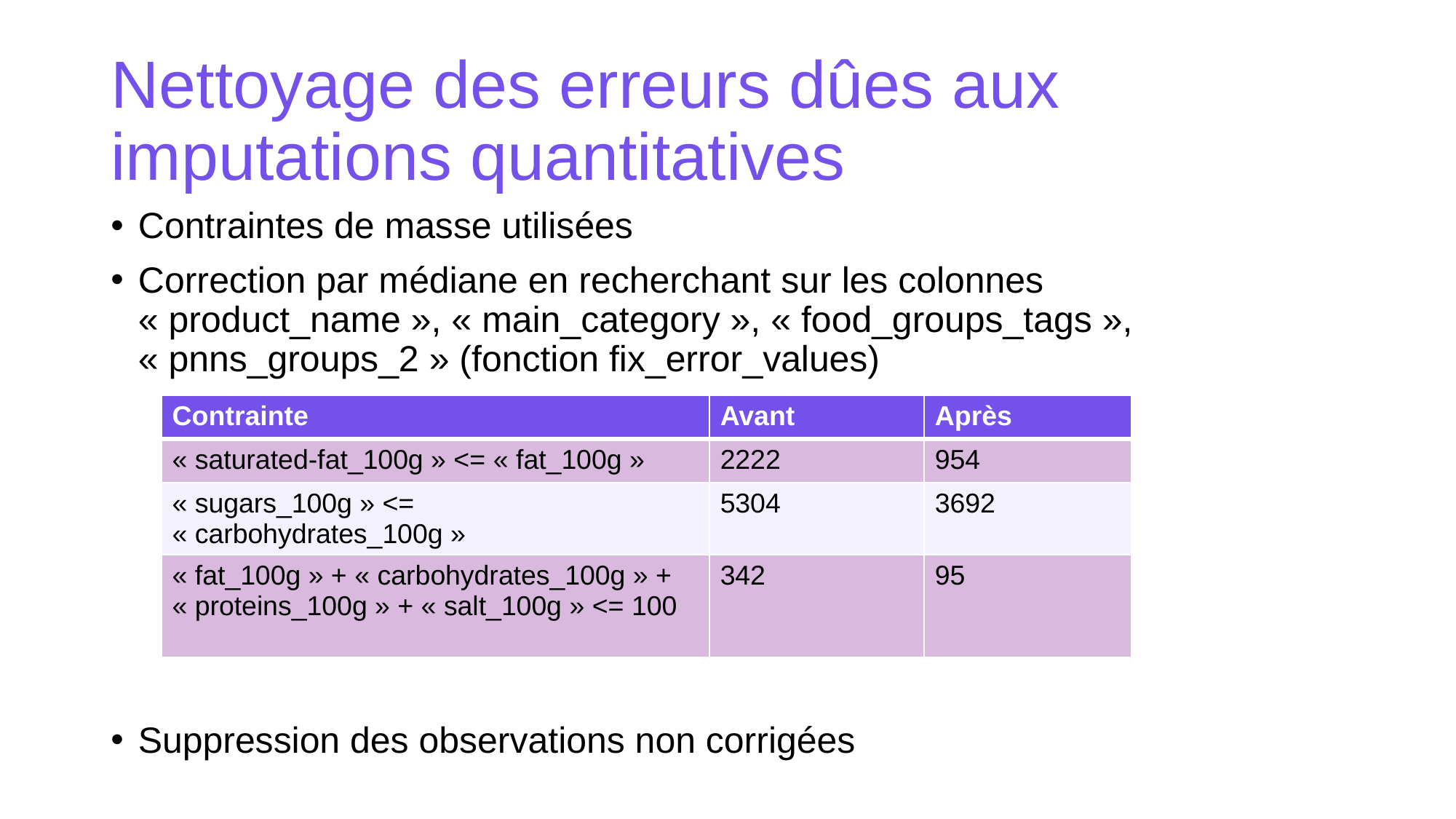

# Nettoyage des erreurs dûes aux imputations quantitatives
Contraintes de masse utilisées
Correction par médiane en recherchant sur les colonnes « product_name », « main_category », « food_groups_tags », « pnns_groups_2 » (fonction fix_error_values)

Suppression des observations non corrigées
| Contrainte | Avant | Après |
| --- | --- | --- |
| « saturated-fat\_100g » <= « fat\_100g » | 2222 | 954 |
| « sugars\_100g » <= « carbohydrates\_100g » | 5304 | 3692 |
| « fat\_100g » + « carbohydrates\_100g » + « proteins\_100g » + « salt\_100g » <= 100 | 342 | 95 |
8